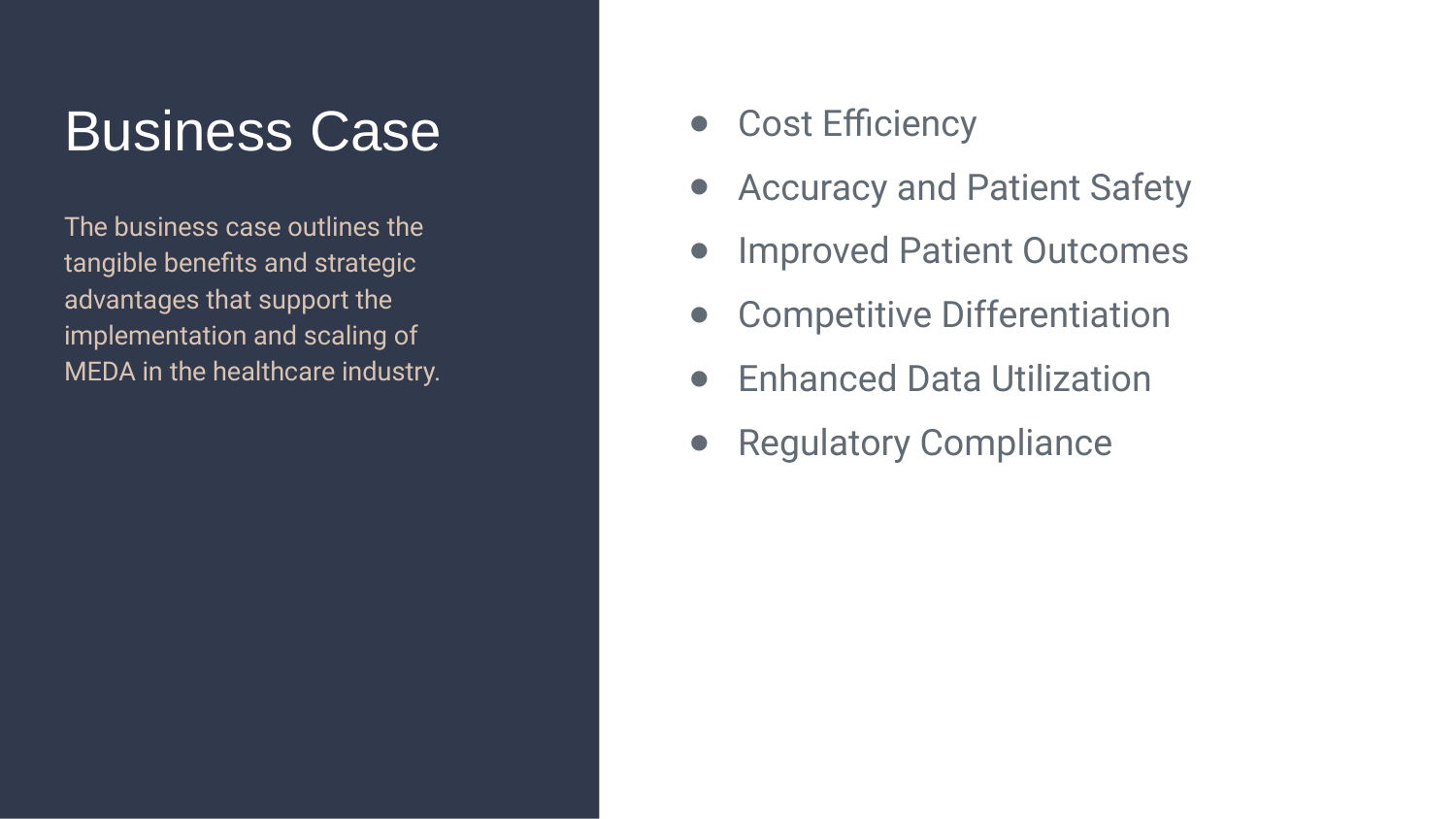

# Business Case
Cost Efficiency
Accuracy and Patient Safety
Improved Patient Outcomes
Competitive Differentiation
Enhanced Data Utilization
Regulatory Compliance
The business case outlines the tangible benefits and strategic advantages that support the implementation and scaling of MEDA in the healthcare industry.